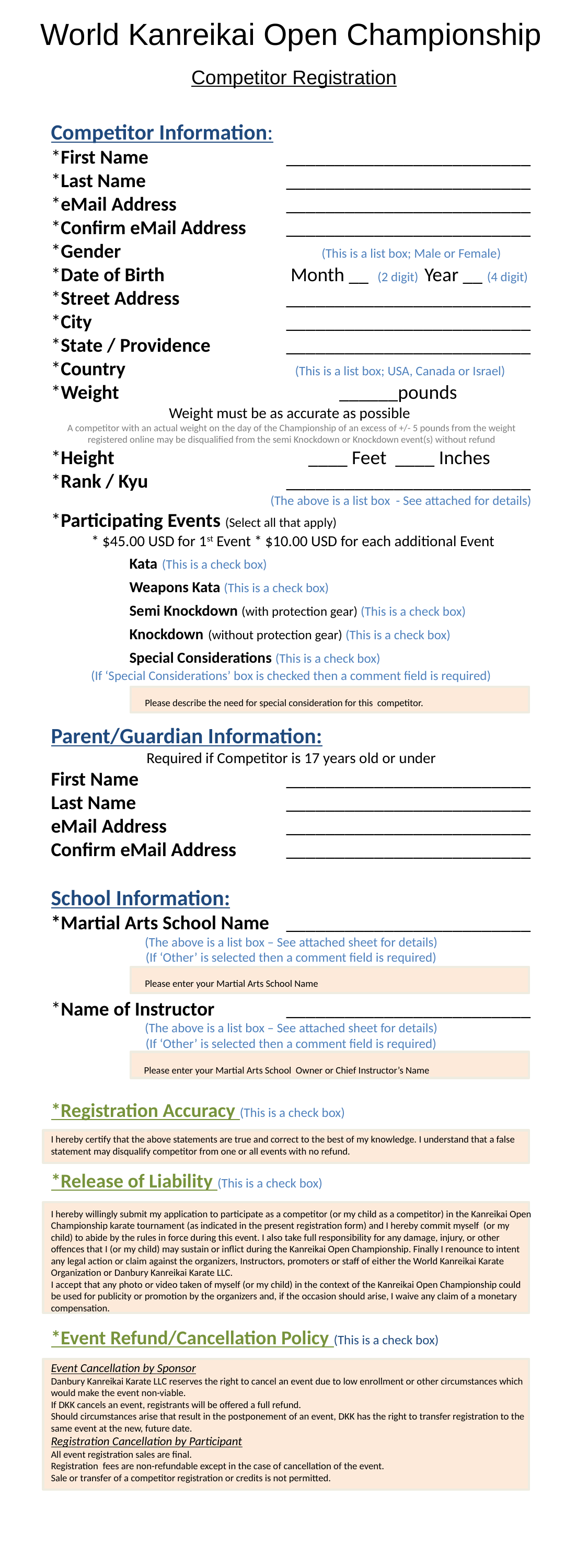

World Kanreikai Open Championship
Competitor Registration
Competitor Information:
*First Name		_________________________
*Last Name		_________________________
*eMail Address		_________________________
*Confirm eMail Address	_________________________
*Gender			        (This is a list box; Male or Female)
*Date of Birth		 Month __  (2 digit)  Year __ (4 digit)
*Street Address		_________________________
*City 			_________________________
*State / Providence 	_________________________
*Country			  (This is a list box; USA, Canada or Israel)
*Weight			            ______pounds
Weight must be as accurate as possible
A competitor with an actual weight on the day of the Championship of an excess of +/- 5 pounds from the weight registered online may be disqualified from the semi Knockdown or Knockdown event(s) without refund
*Height			     ____ Feet  ____ Inches
*Rank / Kyu		_________________________
                                                                         (The above is a list box  - See attached for details)
*Participating Events (Select all that apply)
 * $45.00 USD for 1st Event * $10.00 USD for each additional Event
	Kata (This is a check box)
	Weapons Kata (This is a check box)
	Semi Knockdown (with protection gear) (This is a check box)		Knockdown (without protection gear) (This is a check box)
	Special Considerations (This is a check box)
(If ‘Special Considerations’ box is checked then a comment field is required)

Parent/Guardian Information:
Required if Competitor is 17 years old or under
First Name		_________________________
Last Name		_________________________
eMail Address		_________________________
Confirm eMail Address	_________________________

School Information:
*Martial Arts School Name	_________________________
(The above is a list box – See attached sheet for details)
(If ‘Other’ is selected then a comment field is required)

*Name of Instructor	_________________________
(The above is a list box – See attached sheet for details)
(If ‘Other’ is selected then a comment field is required)

*Registration Accuracy (This is a check box)

I hereby certify that the above statements are true and correct to the best of my knowledge. I understand that a false statement may disqualify competitor from one or all events with no refund.

*Release of Liability (This is a check box)

I hereby willingly submit my application to participate as a competitor (or my child as a competitor) in the Kanreikai Open Championship karate tournament (as indicated in the present registration form) and I hereby commit myself  (or my child) to abide by the rules in force during this event. I also take full responsibility for any damage, injury, or other offences that I (or my child) may sustain or inflict during the Kanreikai Open Championship. Finally I renounce to intent any legal action or claim against the organizers, Instructors, promoters or staff of either the World Kanreikai Karate Organization or Danbury Kanreikai Karate LLC.
I accept that any photo or video taken of myself (or my child) in the context of the Kanreikai Open Championship could be used for publicity or promotion by the organizers and, if the occasion should arise, I waive any claim of a monetary compensation.

*Event Refund/Cancellation Policy (This is a check box)

Event Cancellation by Sponsor
Danbury Kanreikai Karate LLC reserves the right to cancel an event due to low enrollment or other circumstances which would make the event non-viable.
If DKK cancels an event, registrants will be offered a full refund.
Should circumstances arise that result in the postponement of an event, DKK has the right to transfer registration to the same event at the new, future date.
Registration Cancellation by Participant
All event registration sales are final.
Registration  fees are non-refundable except in the case of cancellation of the event.
Sale or transfer of a competitor registration or credits is not permitted.

Please describe the need for special consideration for this  competitor.

Please enter your Martial Arts School Name

Please enter your Martial Arts School  Owner or Chief Instructor’s Name